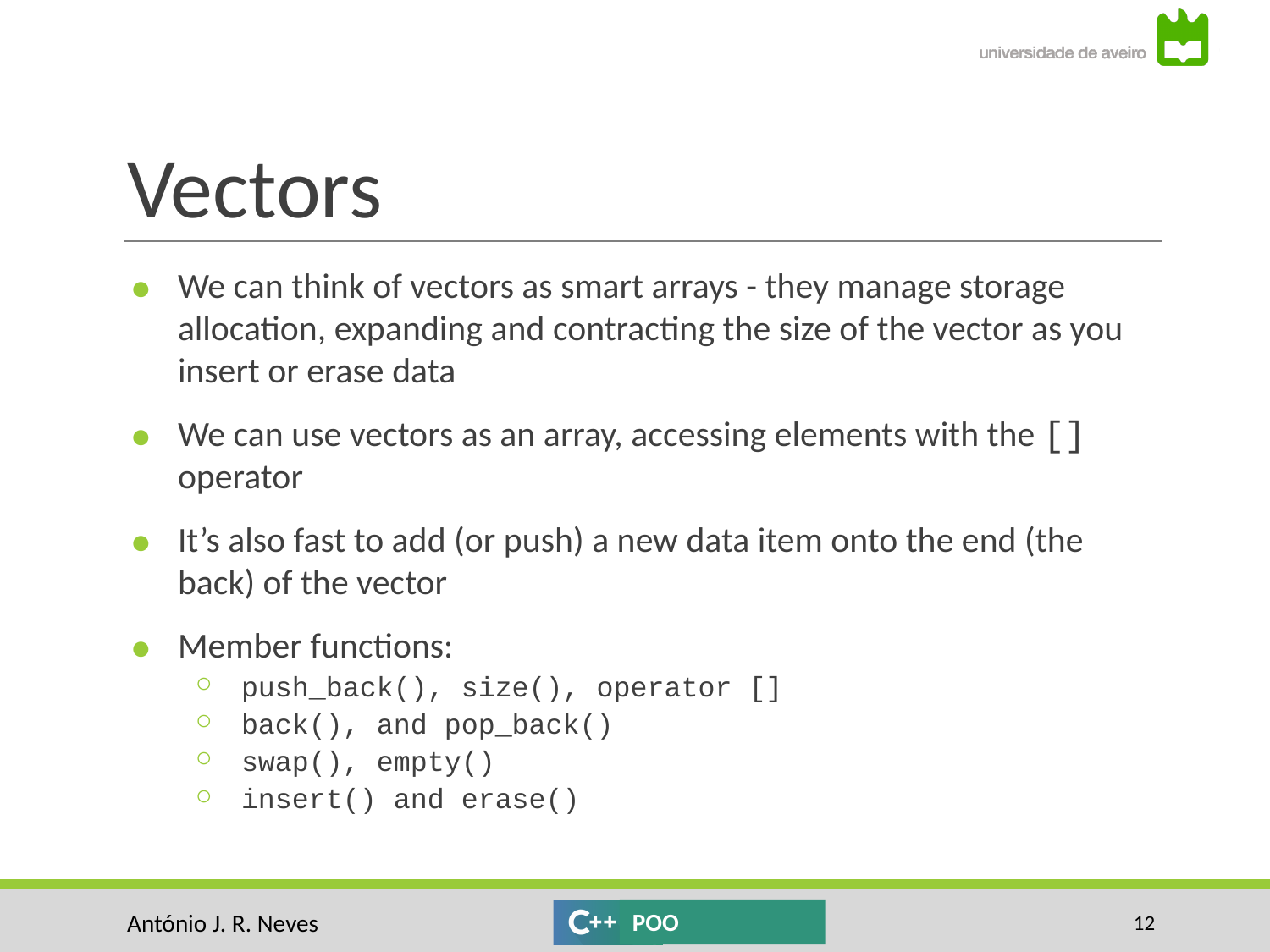

# Vectors
We can think of vectors as smart arrays - they manage storage allocation, expanding and contracting the size of the vector as you insert or erase data
We can use vectors as an array, accessing elements with the [] operator
It’s also fast to add (or push) a new data item onto the end (the back) of the vector
Member functions:
push_back(), size(), operator []
back(), and pop_back()
swap(), empty()
insert() and erase()
12